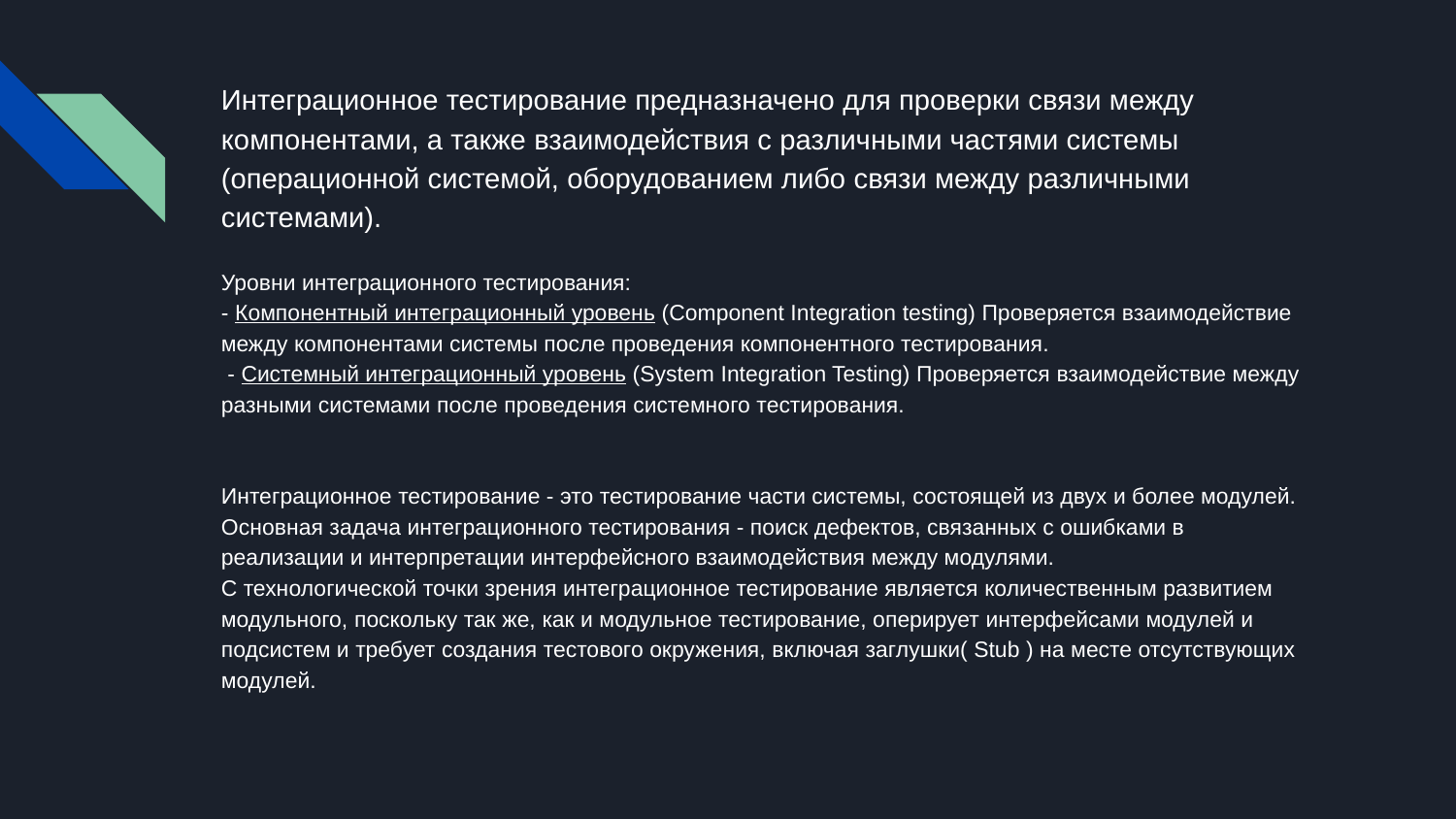

# Интеграционное тестирование предназначено для проверки связи между компонентами, а также взаимодействия с различными частями системы (операционной системой, оборудованием либо связи между различными системами).

Уровни интеграционного тестирования:
- Компонентный интеграционный уровень (Component Integration testing) Проверяется взаимодействие между компонентами системы после проведения компонентного тестирования.
 - Системный интеграционный уровень (System Integration Testing) Проверяется взаимодействие между разными системами после проведения системного тестирования.

Интеграционное тестирование - это тестирование части системы, состоящей из двух и более модулей. Основная задача интеграционного тестирования - поиск дефектов, связанных с ошибками в реализации и интерпретации интерфейсного взаимодействия между модулями.
С технологической точки зрения интеграционное тестирование является количественным развитием модульного, поскольку так же, как и модульное тестирование, оперирует интерфейсами модулей и подсистем и требует создания тестового окружения, включая заглушки( Stub ) на месте отсутствующих модулей.